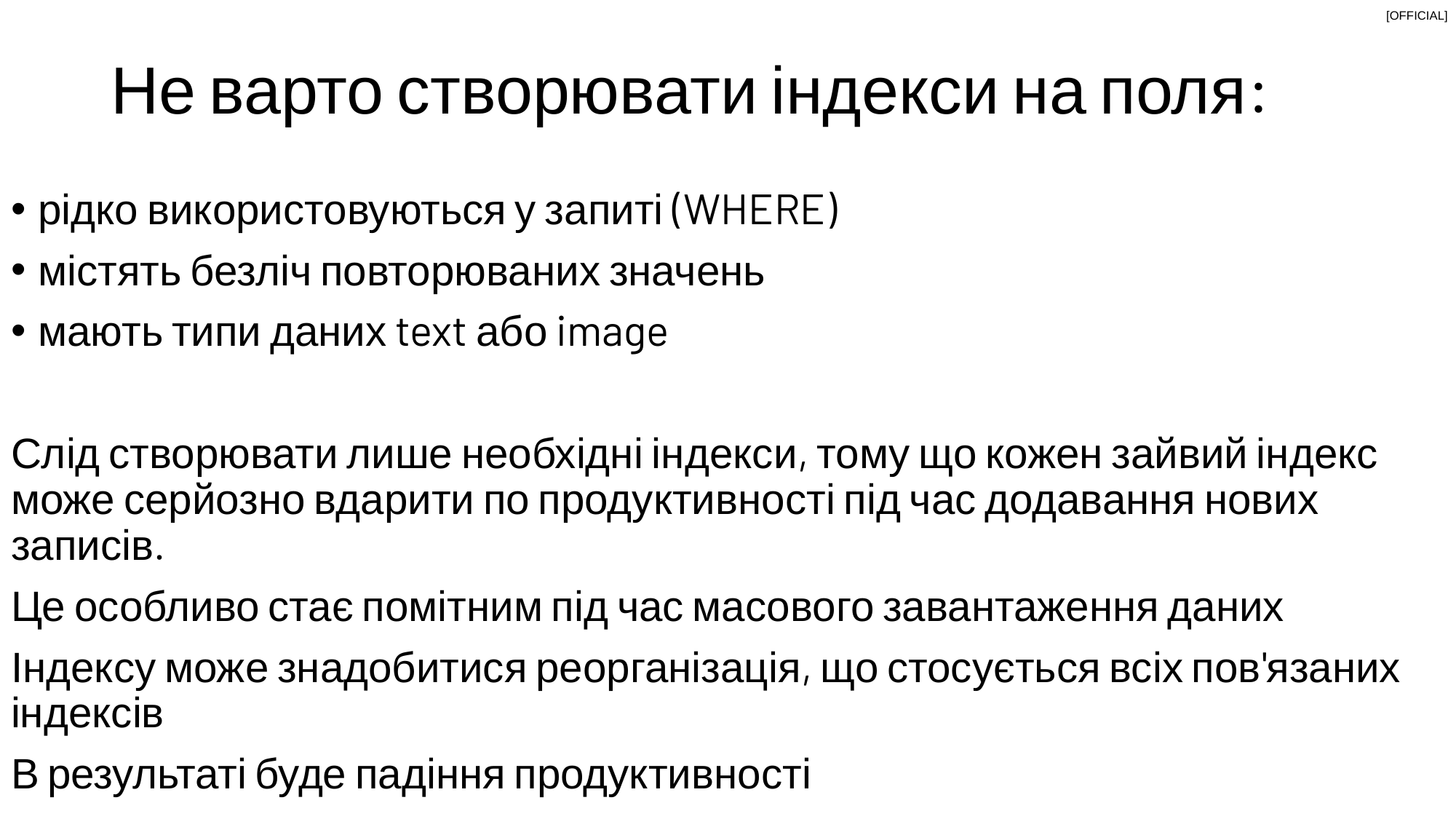

# Не варто створювати індекси на поля:
рідко використовуються у запиті (WHERE)
містять безліч повторюваних значень
мають типи даних text або image

Слід створювати лише необхідні індекси, тому що кожен зайвий індекс може серйозно вдарити по продуктивності під час додавання нових записів.
Це особливо стає помітним під час масового завантаження даних
Індексу може знадобитися реорганізація, що стосується всіх пов'язаних індексів
В результаті буде падіння продуктивності